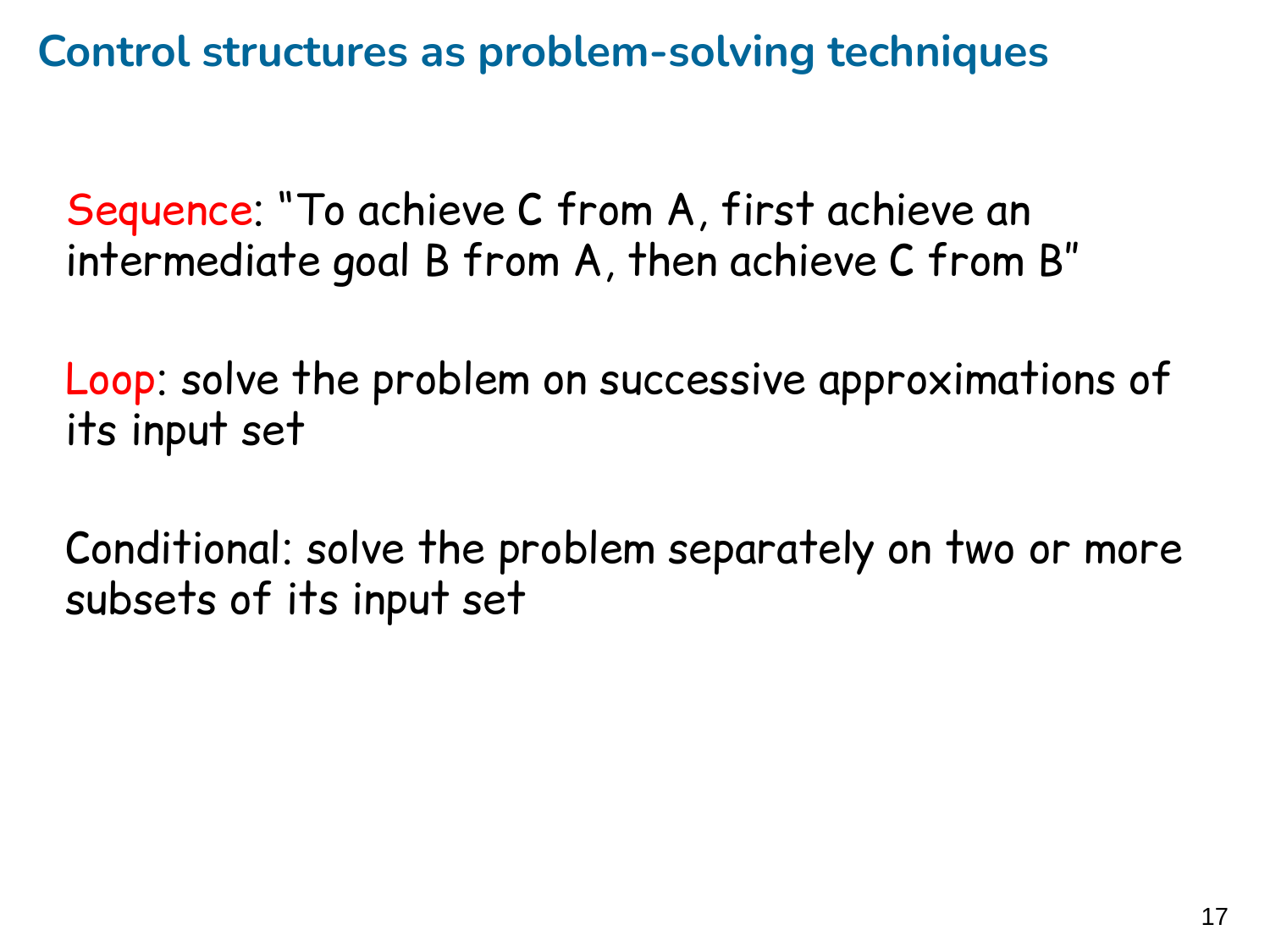

# Control structures as problem-solving techniques
Sequence: “To achieve C from A, first achieve an intermediate goal B from A, then achieve C from B”

Loop: solve the problem on successive approximations of its input set

Conditional: solve the problem separately on two or more subsets of its input set
17